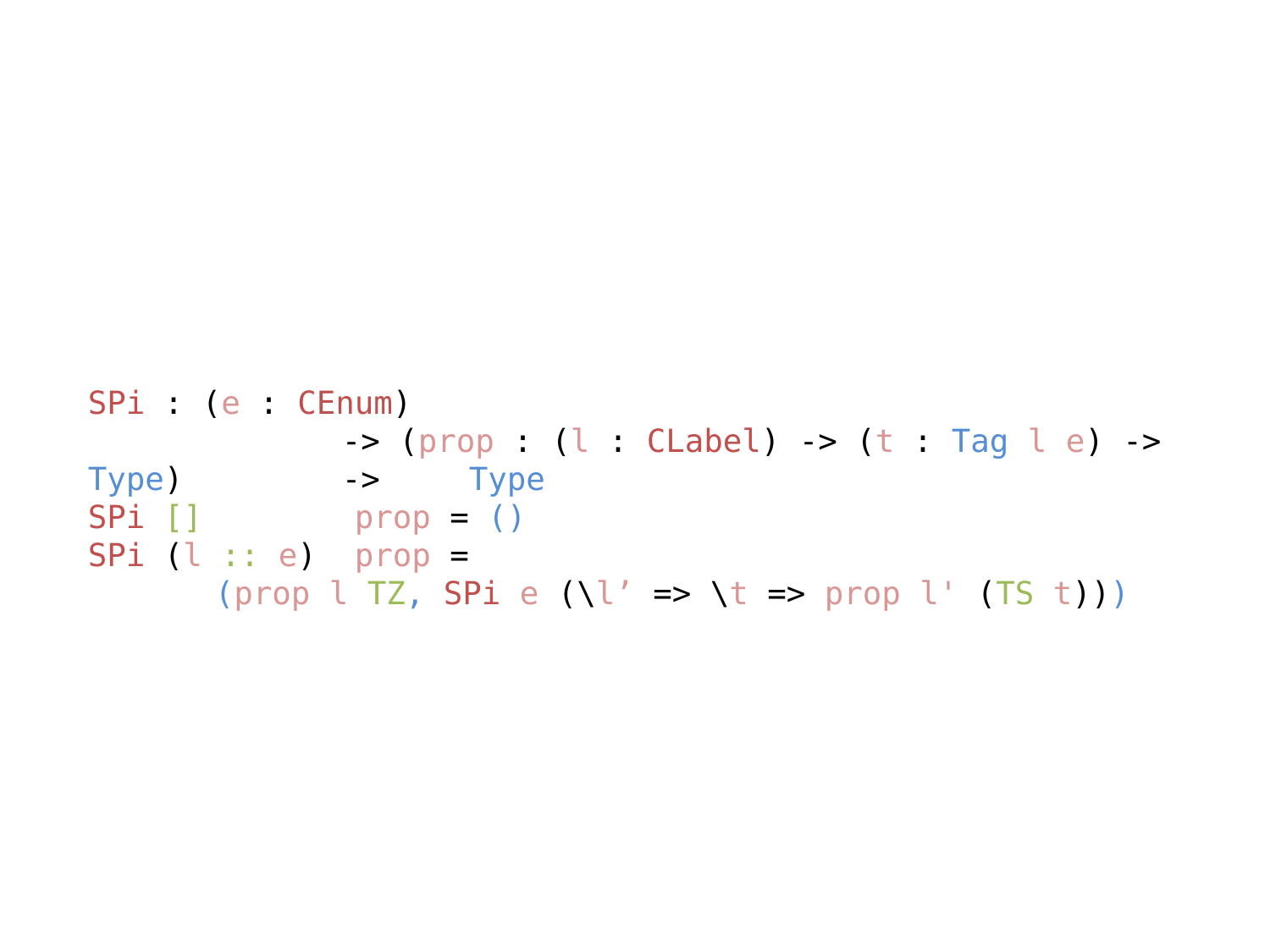

SPi : (e : CEnum)
		-> (prop : (l : CLabel) -> (t : Tag l e) -> Type) 		-> 	Type
SPi []        prop = ()
SPi (l :: e)  prop =
	(prop l TZ, SPi e (\l’ => \t => prop l' (TS t)))